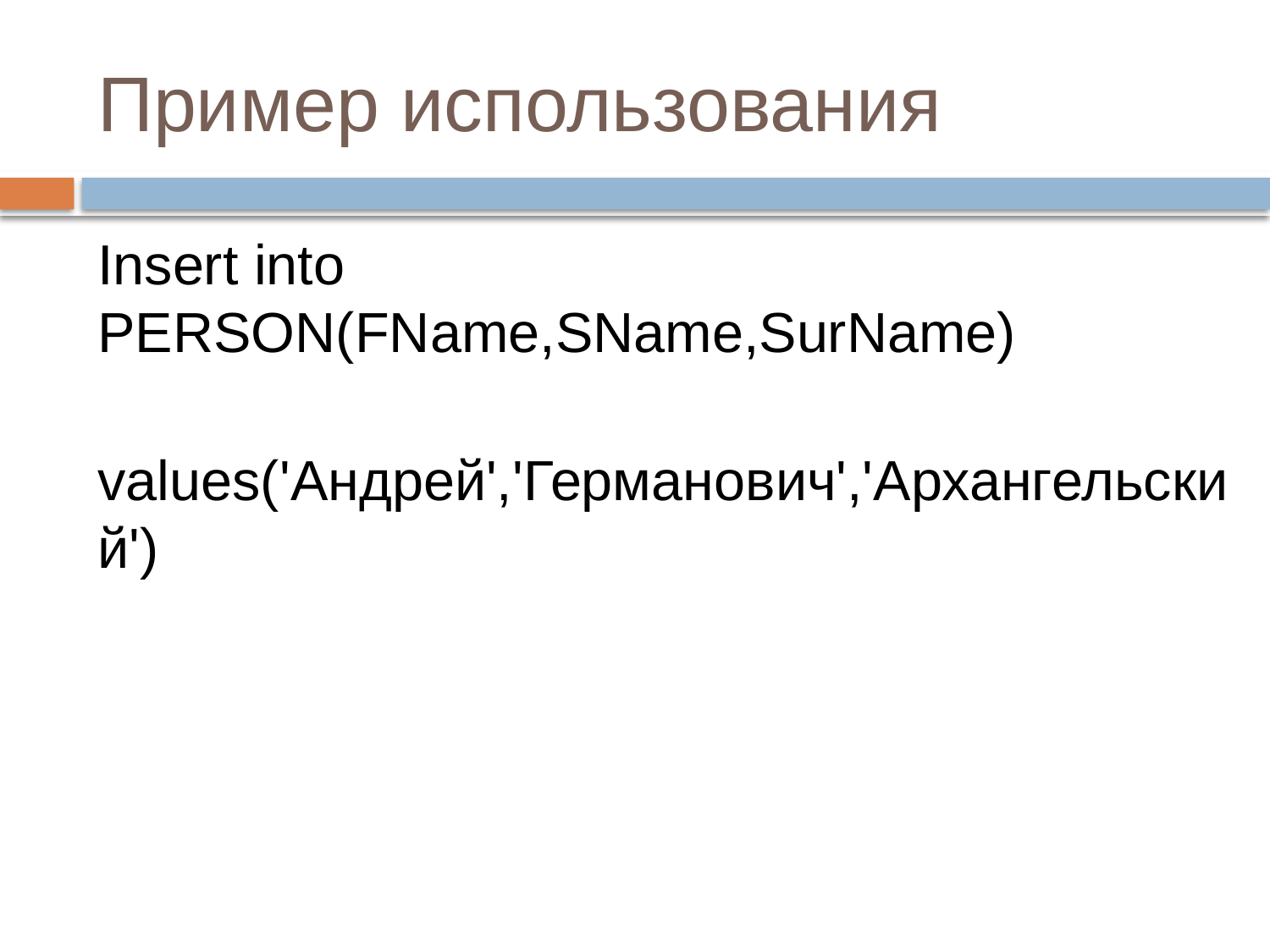

# Пример использования
Insert into PERSON(FName,SName,SurName)
      values('Андрей','Германович','Архангельский')